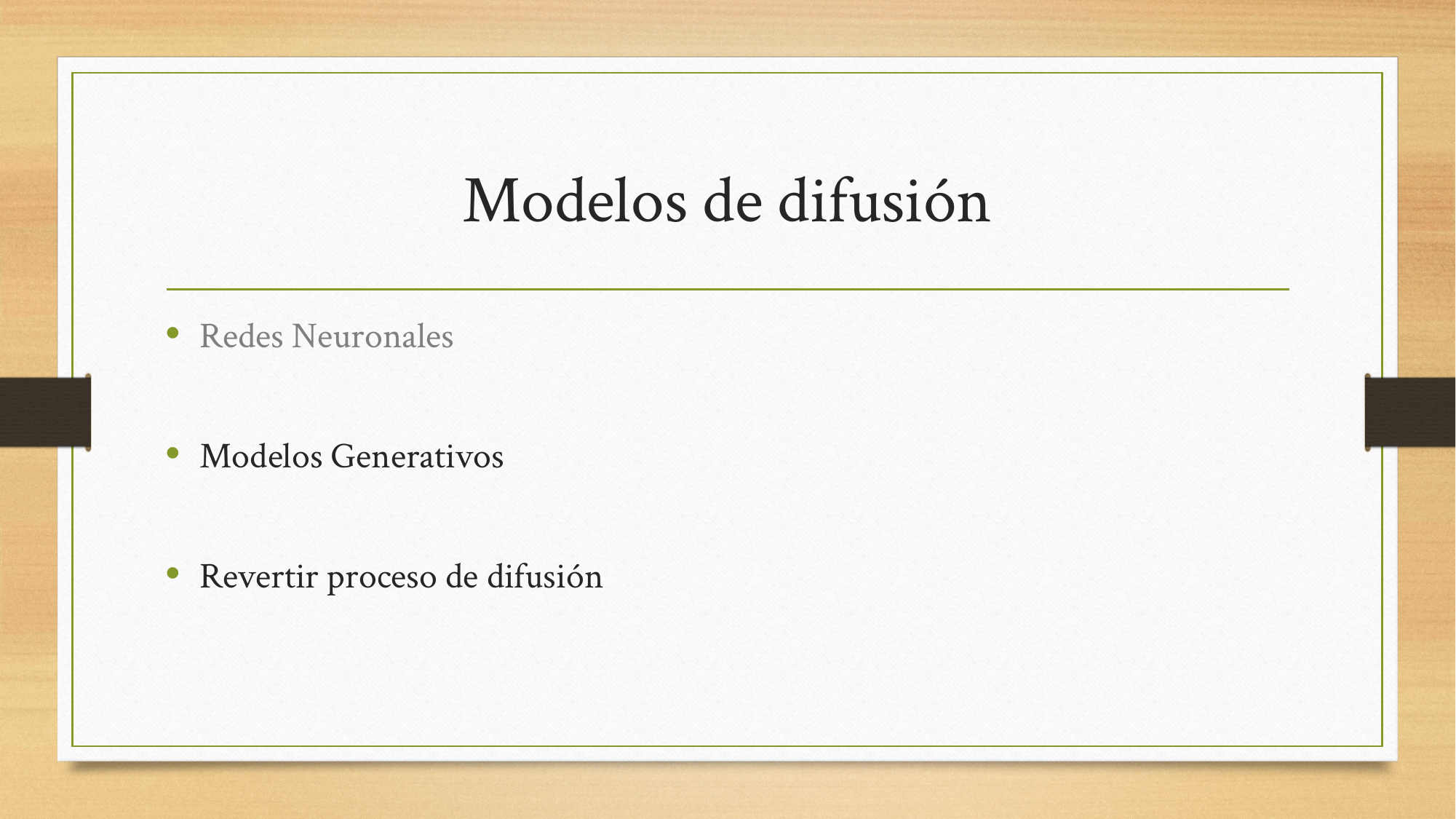

# Modelos de difusión
Redes Neuronales

Modelos Generativos

Revertir proceso de difusión